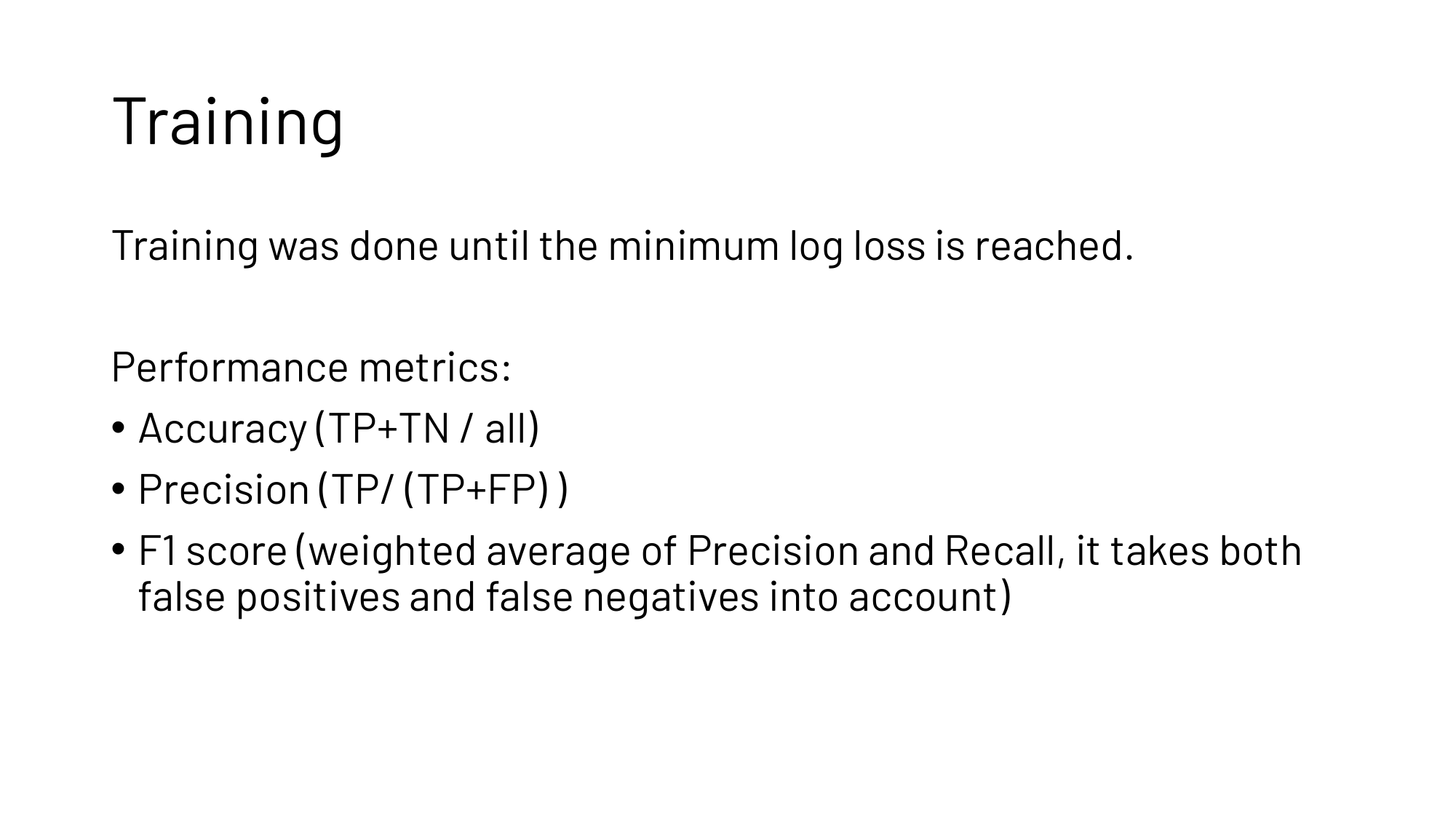

# Training
Training was done until the minimum log loss is reached.

Performance metrics:
Accuracy (TP+TN / all)
Precision (TP/ (TP+FP) )
F1 score (weighted average of Precision and Recall, it takes both false positives and false negatives into account)